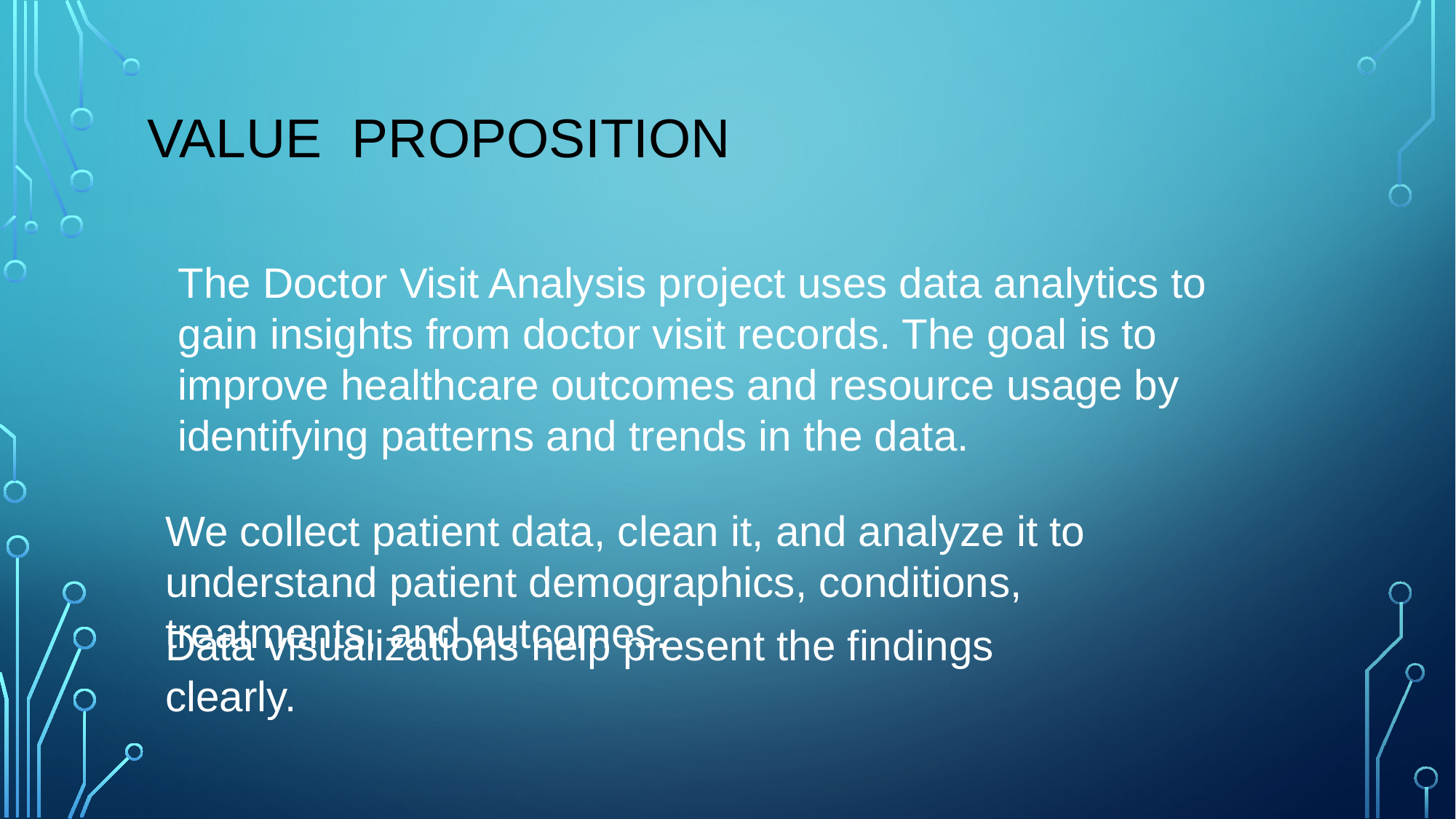

# Value  Proposition
The Doctor Visit Analysis project uses data analytics to gain insights from doctor visit records. The goal is to improve healthcare outcomes and resource usage by identifying patterns and trends in the data.
We collect patient data, clean it, and analyze it to understand patient demographics, conditions, treatments, and outcomes.
Data visualizations help present the findings clearly.